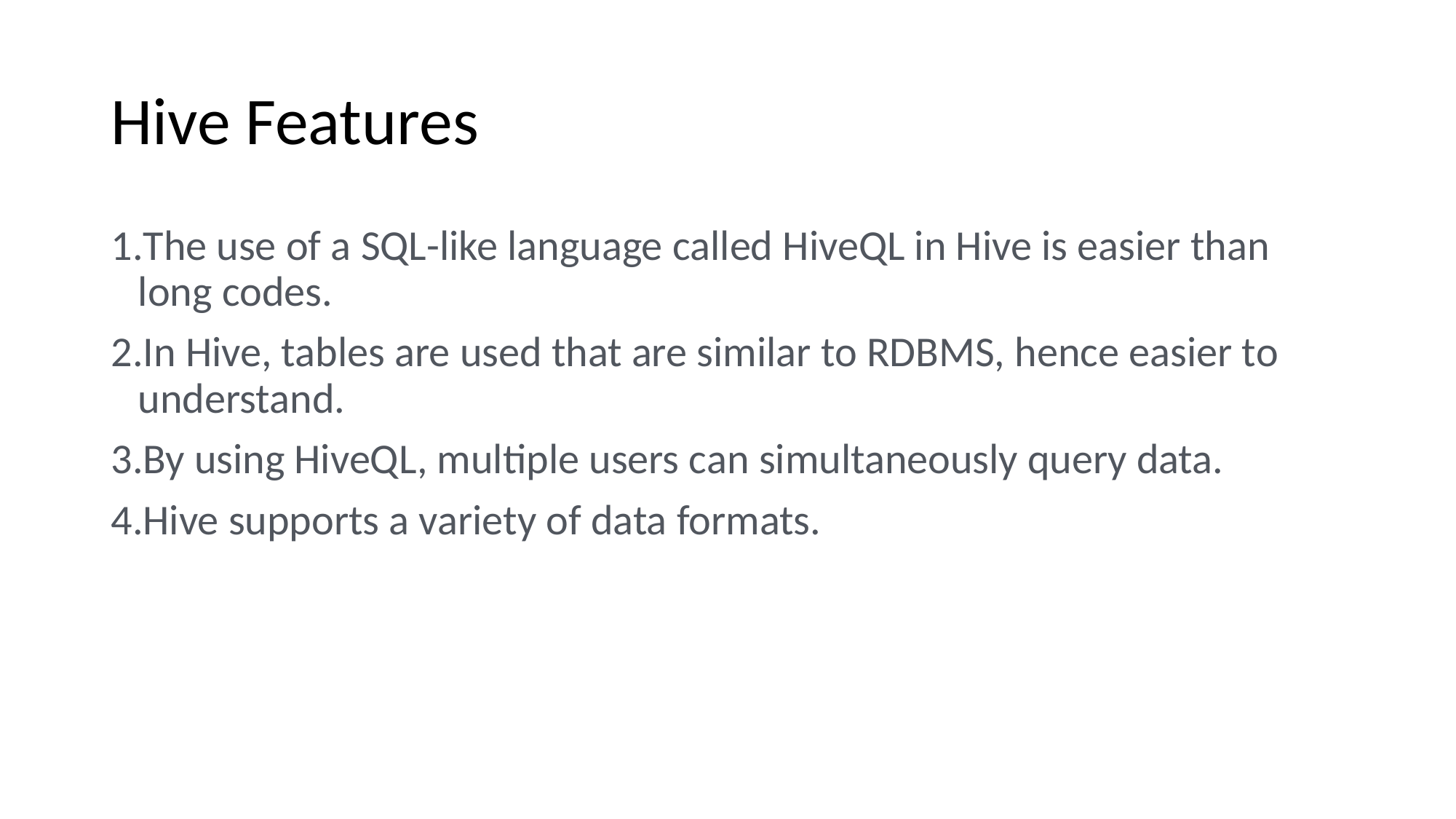

# Hive Features
The use of a SQL-like language called HiveQL in Hive is easier than long codes.
In Hive, tables are used that are similar to RDBMS, hence easier to understand.
By using HiveQL, multiple users can simultaneously query data.
Hive supports a variety of data formats.